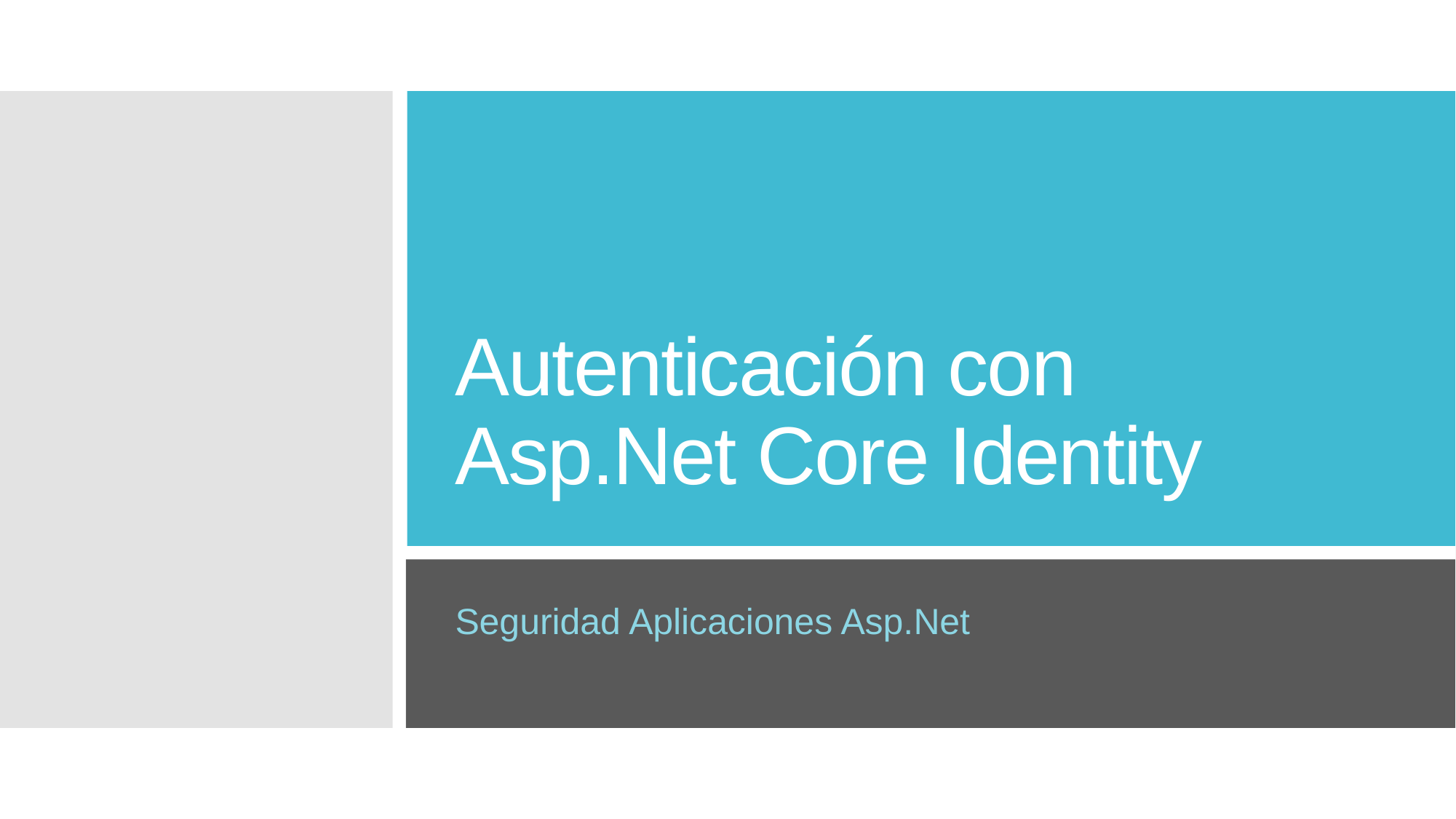

# Autenticación con Asp.Net Core Identity

Seguridad Aplicaciones Asp.Net